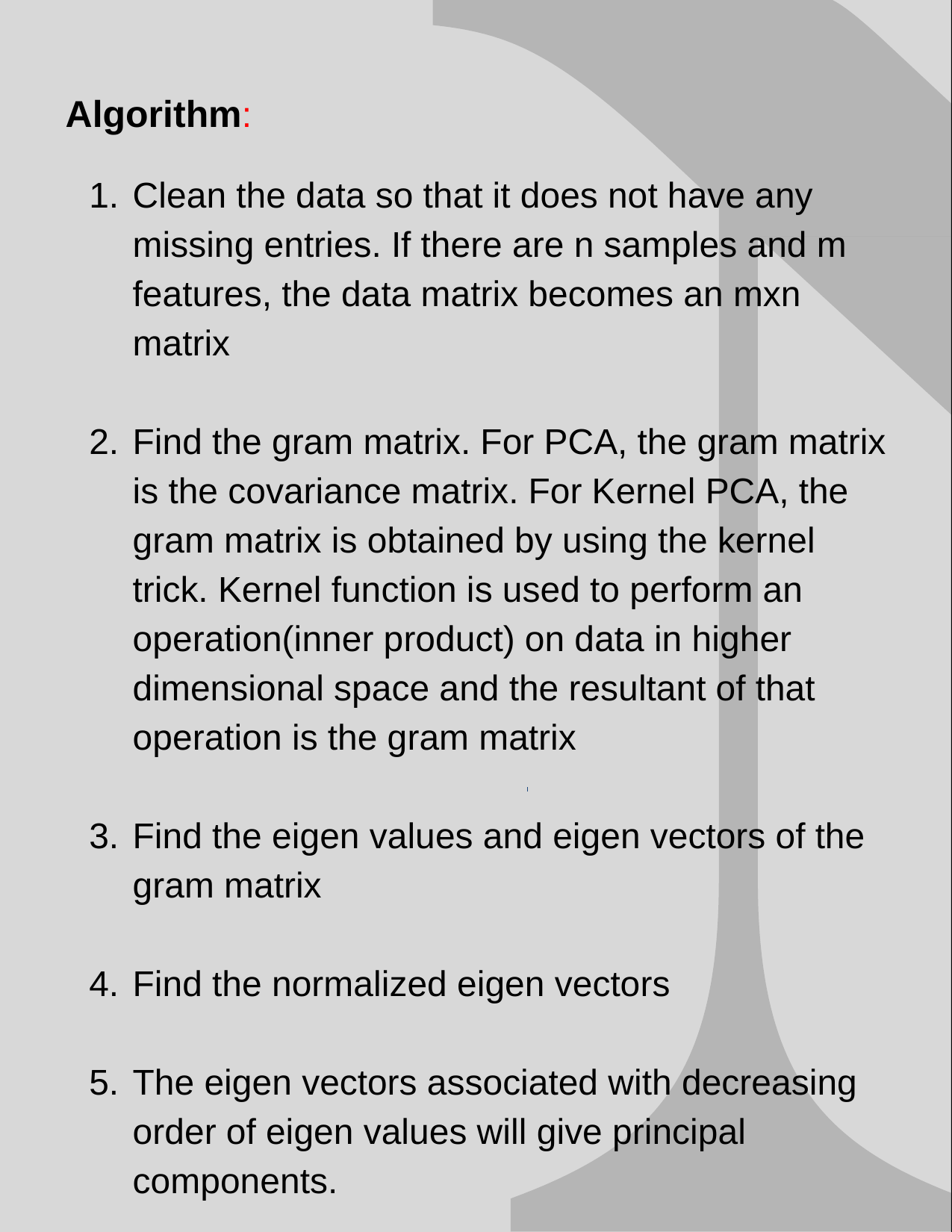

# Algorithm:

Clean the data so that it does not have any missing entries. If there are n samples and m features, the data matrix becomes an mxn matrix

Find the gram matrix. For PCA, the gram matrix is the covariance matrix. For Kernel PCA, the gram matrix is obtained by using the kernel trick. Kernel function is used to perform an operation(inner product) on data in higher dimensional space and the resultant of that operation is the gram matrix

Find the eigen values and eigen vectors of the gram matrix

Find the normalized eigen vectors

The eigen vectors associated with decreasing order of eigen values will give principal components.